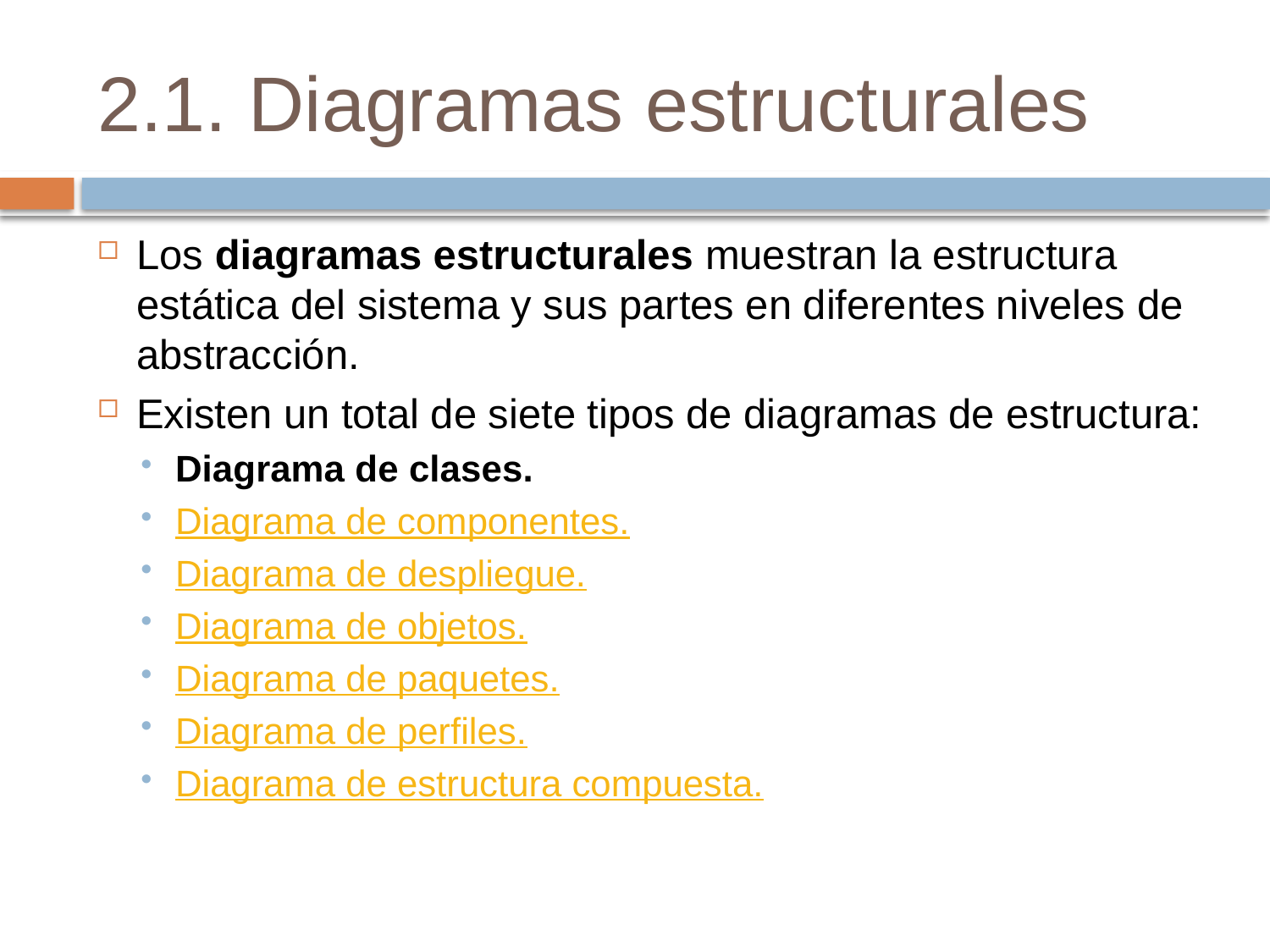

# 2.1. Diagramas estructurales
Los diagramas estructurales muestran la estructura estática del sistema y sus partes en diferentes niveles de abstracción.
Existen un total de siete tipos de diagramas de estructura:
Diagrama de clases.
Diagrama de componentes.
Diagrama de despliegue.
Diagrama de objetos.
Diagrama de paquetes.
Diagrama de perfiles.
Diagrama de estructura compuesta.